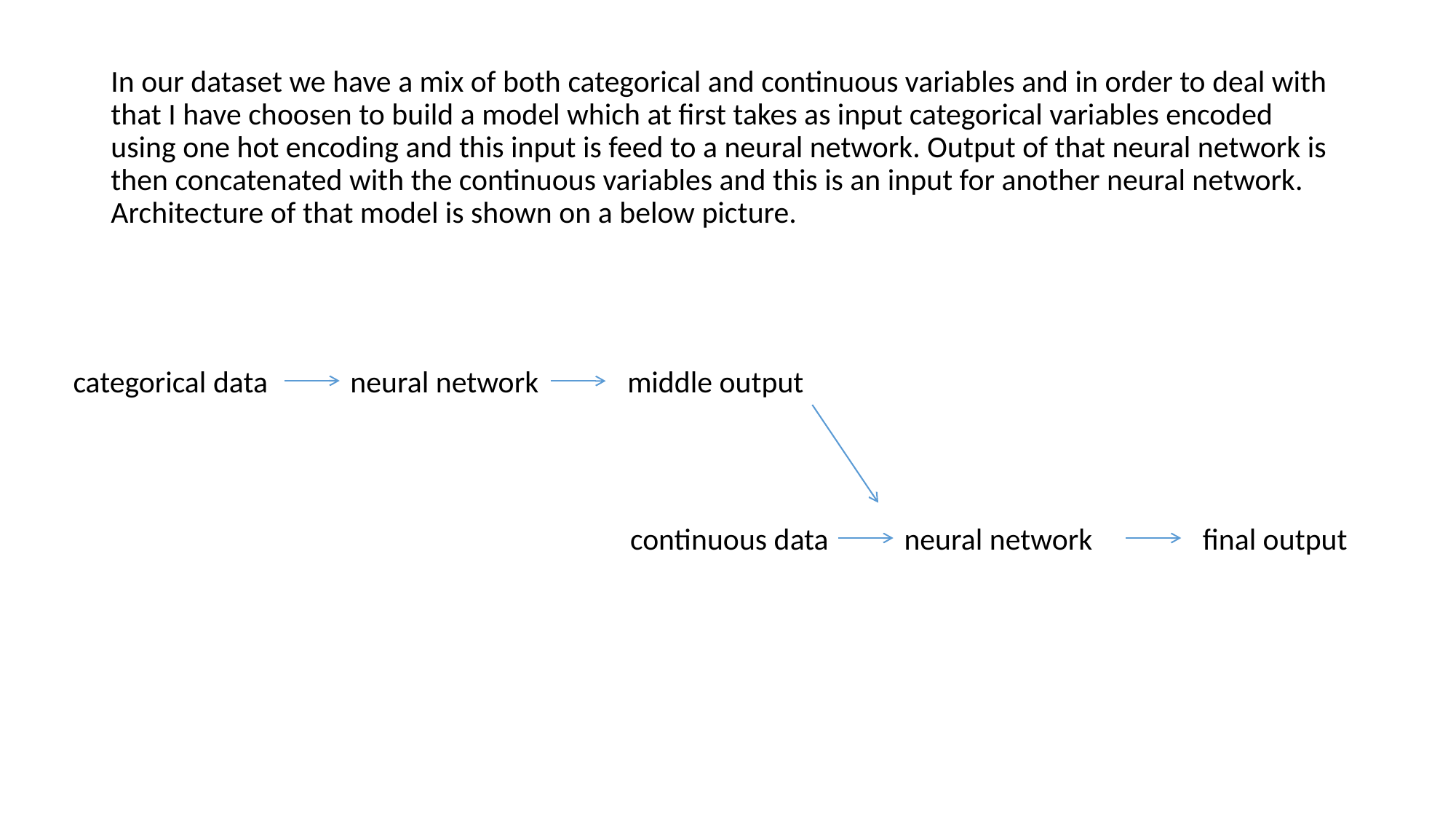

In our dataset we have a mix of both categorical and continuous variables and in order to deal with that I have choosen to build a model which at first takes as input categorical variables encoded using one hot encoding and this input is feed to a neural network. Output of that neural network is then concatenated with the continuous variables and this is an input for another neural network. Architecture of that model is shown on a below picture.

categorical data
neural network
middle output
continuous data
neural network
final output